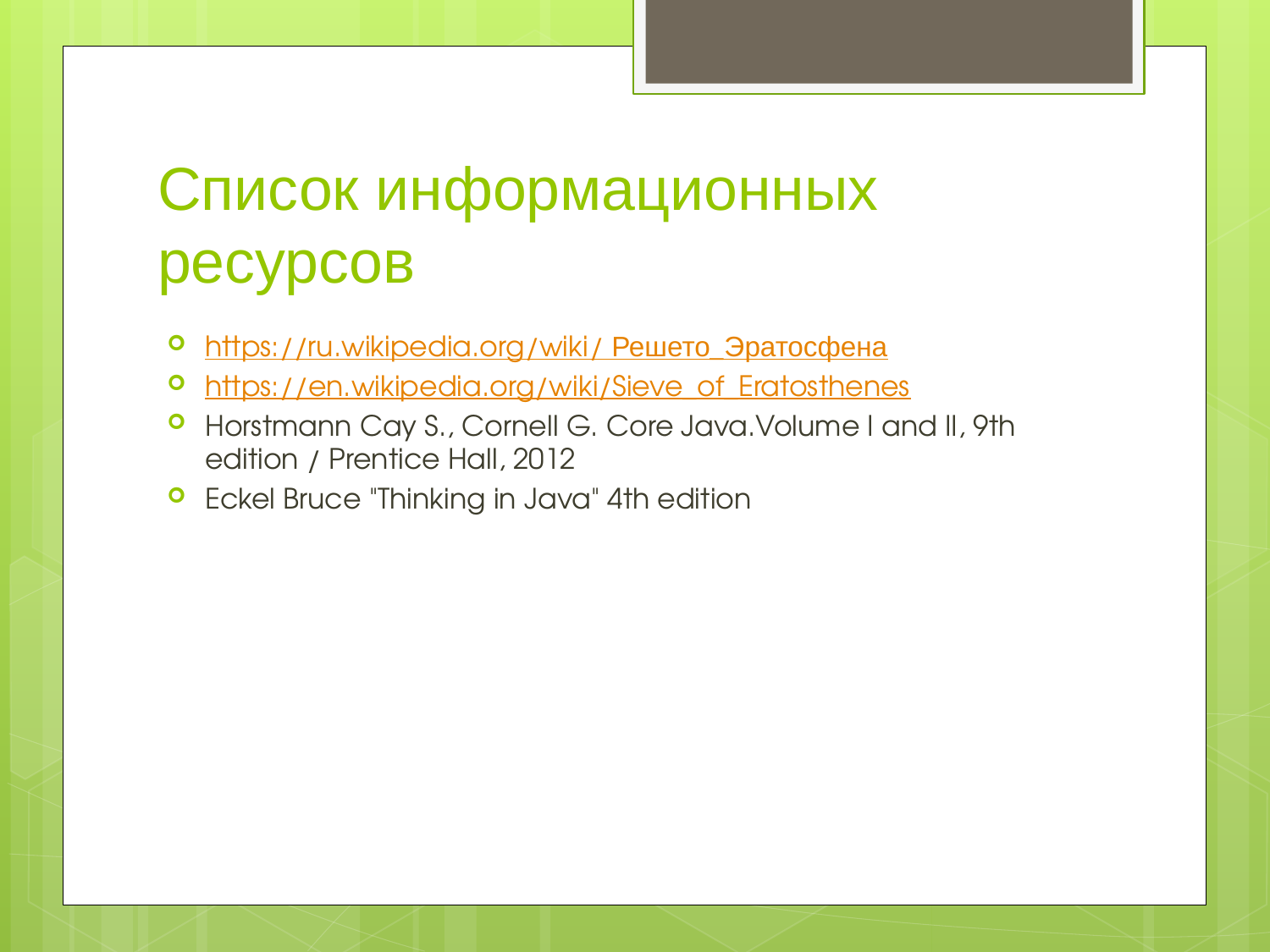

# Список информационных ресурсов
https://ru.wikipedia.org/wiki/ Решето_Эратосфена
https://en.wikipedia.org/wiki/Sieve_of_Eratosthenes
Horstmann Cay S., Cornell G. Core Java.Volume I and II, 9th edition / Prentice Hall, 2012
Eckel Bruce "Thinking in Java" 4th edition